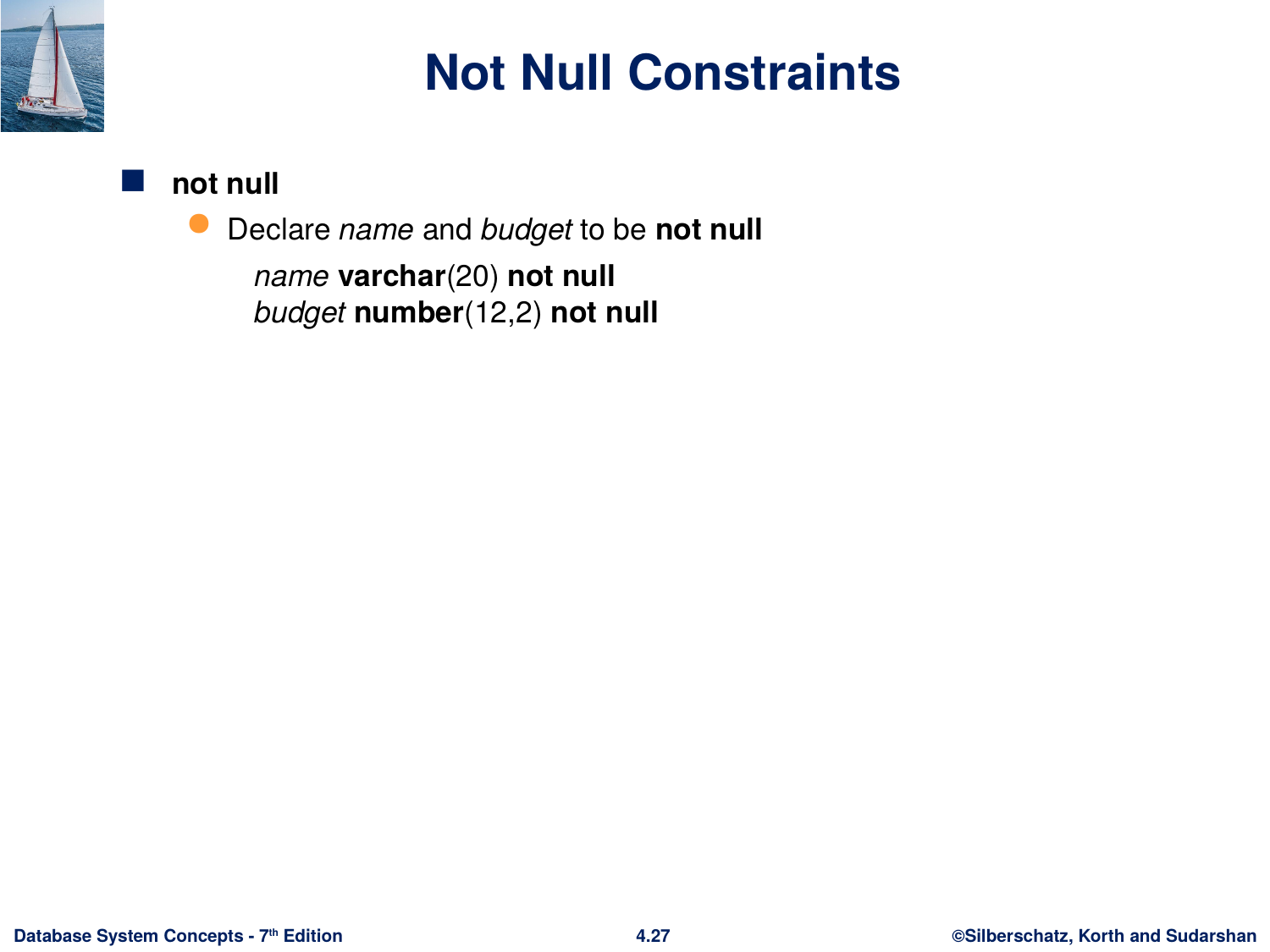

# Not Null Constraints
not null
Declare name and budget to be not null
	          name varchar(20) not null
          budget number(12,2) not null